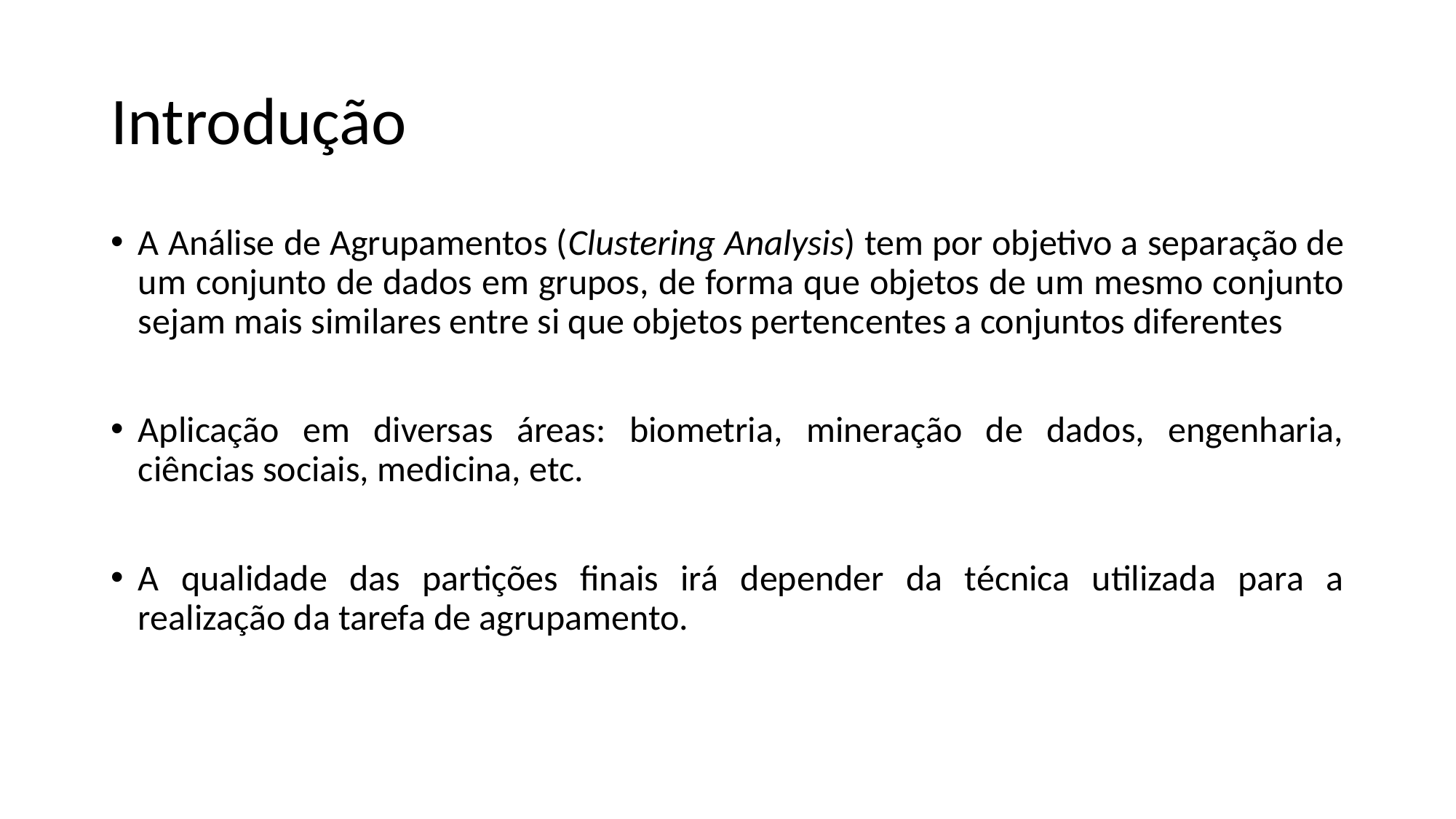

Introdução
A Análise de Agrupamentos (Clustering Analysis) tem por objetivo a separação de um conjunto de dados em grupos, de forma que objetos de um mesmo conjunto sejam mais similares entre si que objetos pertencentes a conjuntos diferentes

Aplicação em diversas áreas: biometria, mineração de dados, engenharia, ciências sociais, medicina, etc.

A qualidade das partições finais irá depender da técnica utilizada para a realização da tarefa de agrupamento.